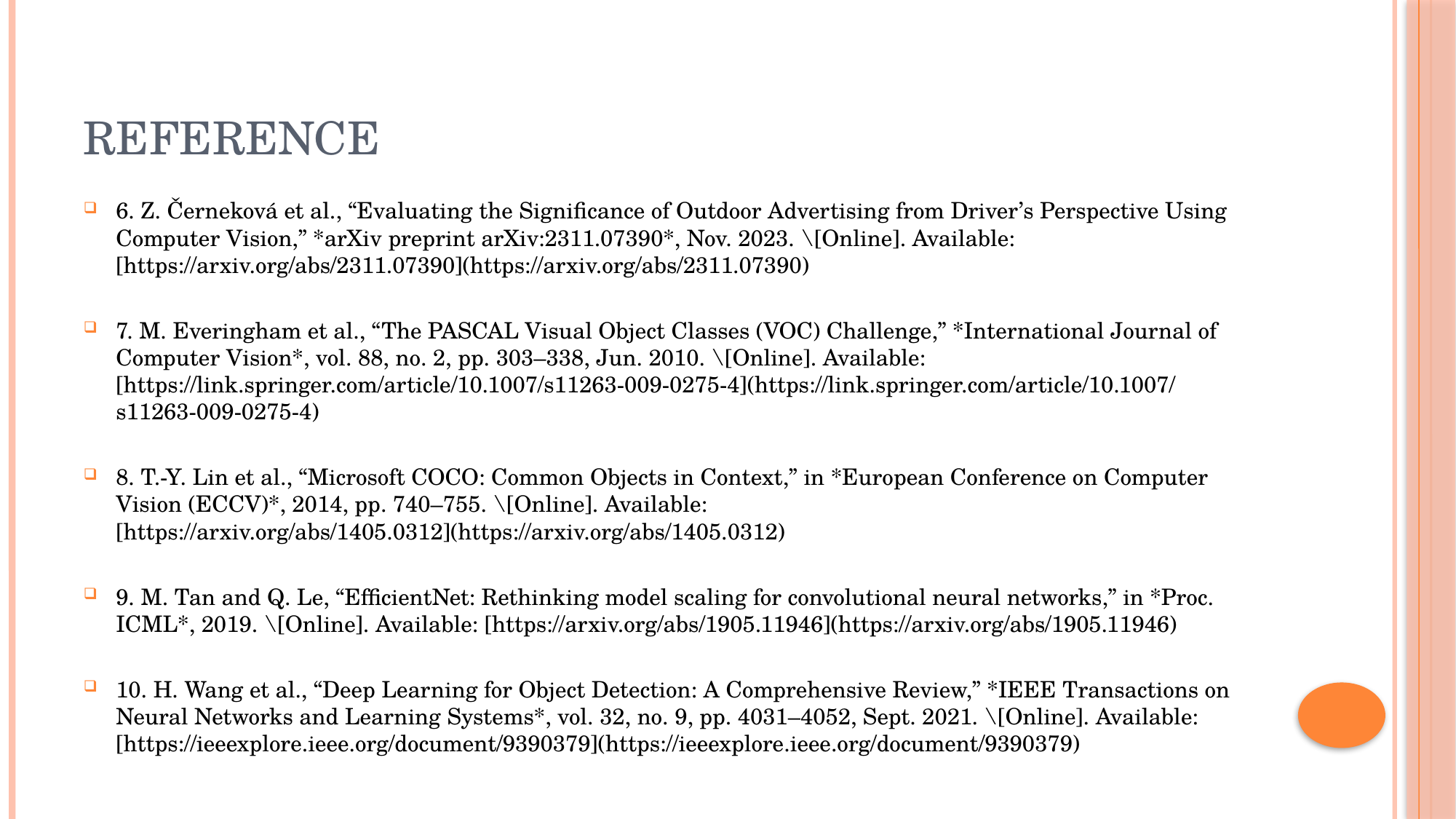

# reference
6. Z. Černeková et al., “Evaluating the Significance of Outdoor Advertising from Driver’s Perspective Using Computer Vision,” *arXiv preprint arXiv:2311.07390*, Nov. 2023. \[Online]. Available: [https://arxiv.org/abs/2311.07390](https://arxiv.org/abs/2311.07390)

7. M. Everingham et al., “The PASCAL Visual Object Classes (VOC) Challenge,” *International Journal of Computer Vision*, vol. 88, no. 2, pp. 303–338, Jun. 2010. \[Online]. Available: [https://link.springer.com/article/10.1007/s11263-009-0275-4](https://link.springer.com/article/10.1007/s11263-009-0275-4)

8. T.-Y. Lin et al., “Microsoft COCO: Common Objects in Context,” in *European Conference on Computer Vision (ECCV)*, 2014, pp. 740–755. \[Online]. Available: [https://arxiv.org/abs/1405.0312](https://arxiv.org/abs/1405.0312)

9. M. Tan and Q. Le, “EfficientNet: Rethinking model scaling for convolutional neural networks,” in *Proc. ICML*, 2019. \[Online]. Available: [https://arxiv.org/abs/1905.11946](https://arxiv.org/abs/1905.11946)

10. H. Wang et al., “Deep Learning for Object Detection: A Comprehensive Review,” *IEEE Transactions on Neural Networks and Learning Systems*, vol. 32, no. 9, pp. 4031–4052, Sept. 2021. \[Online]. Available: [https://ieeexplore.ieee.org/document/9390379](https://ieeexplore.ieee.org/document/9390379)